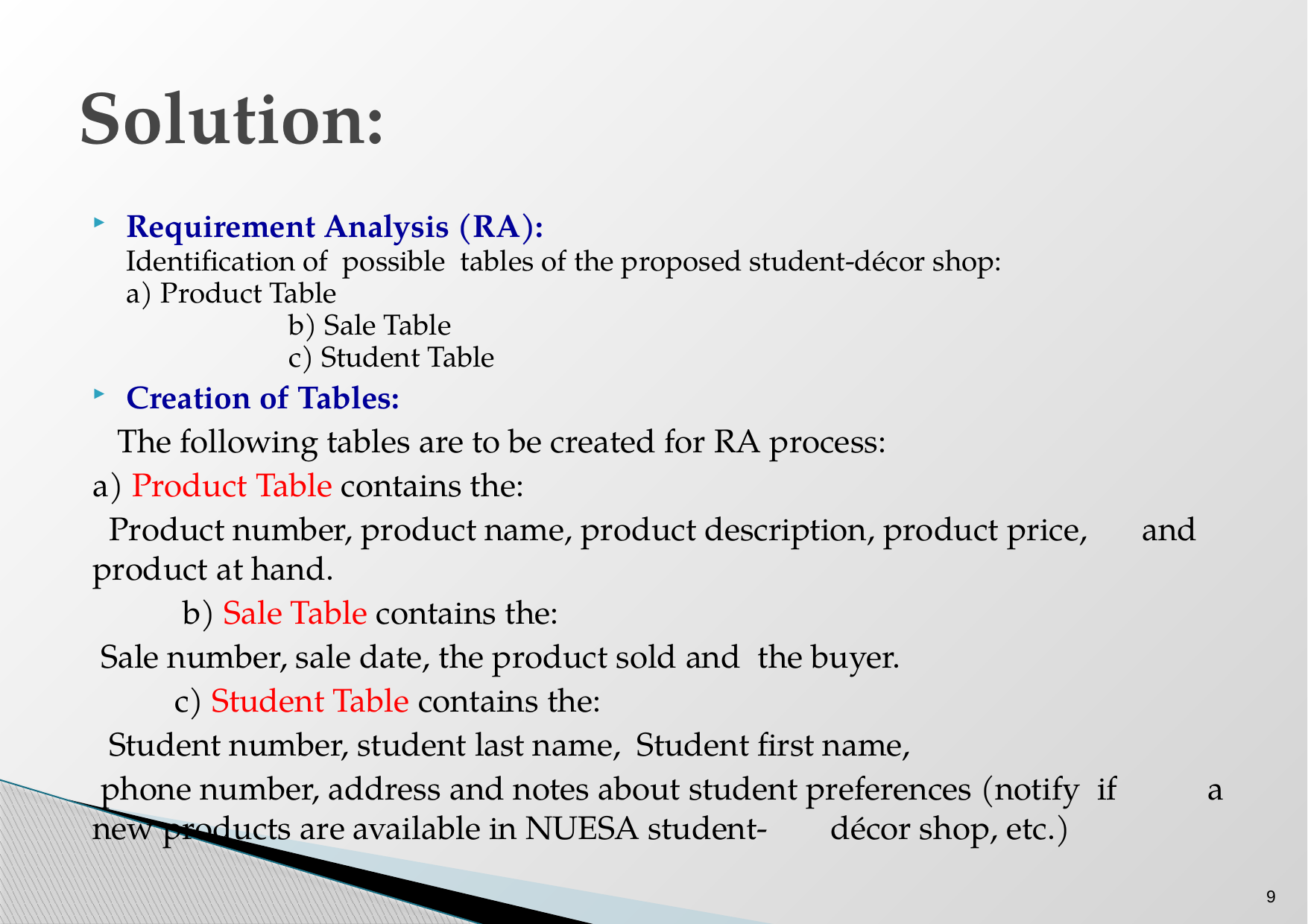

# Solution:
Requirement Analysis (RA):
	Identification of  possible  tables of the proposed student-décor shop:
			a) Product Table
                           b) Sale Table
                           c) Student Table
Creation of Tables:
   The following tables are to be created for RA process:
	a) Product Table contains the:
	  Product number, product name, product description, product price, 	  and product at hand.
           b) Sale Table contains the:
	 Sale number, sale date, the product sold and  the buyer.
          c) Student Table contains the:
	  Student number, student last name,  Student first name,
	 phone number, address and notes about student preferences (notify  if 	 a  new products are available in NUESA student-	décor shop, etc.)

9